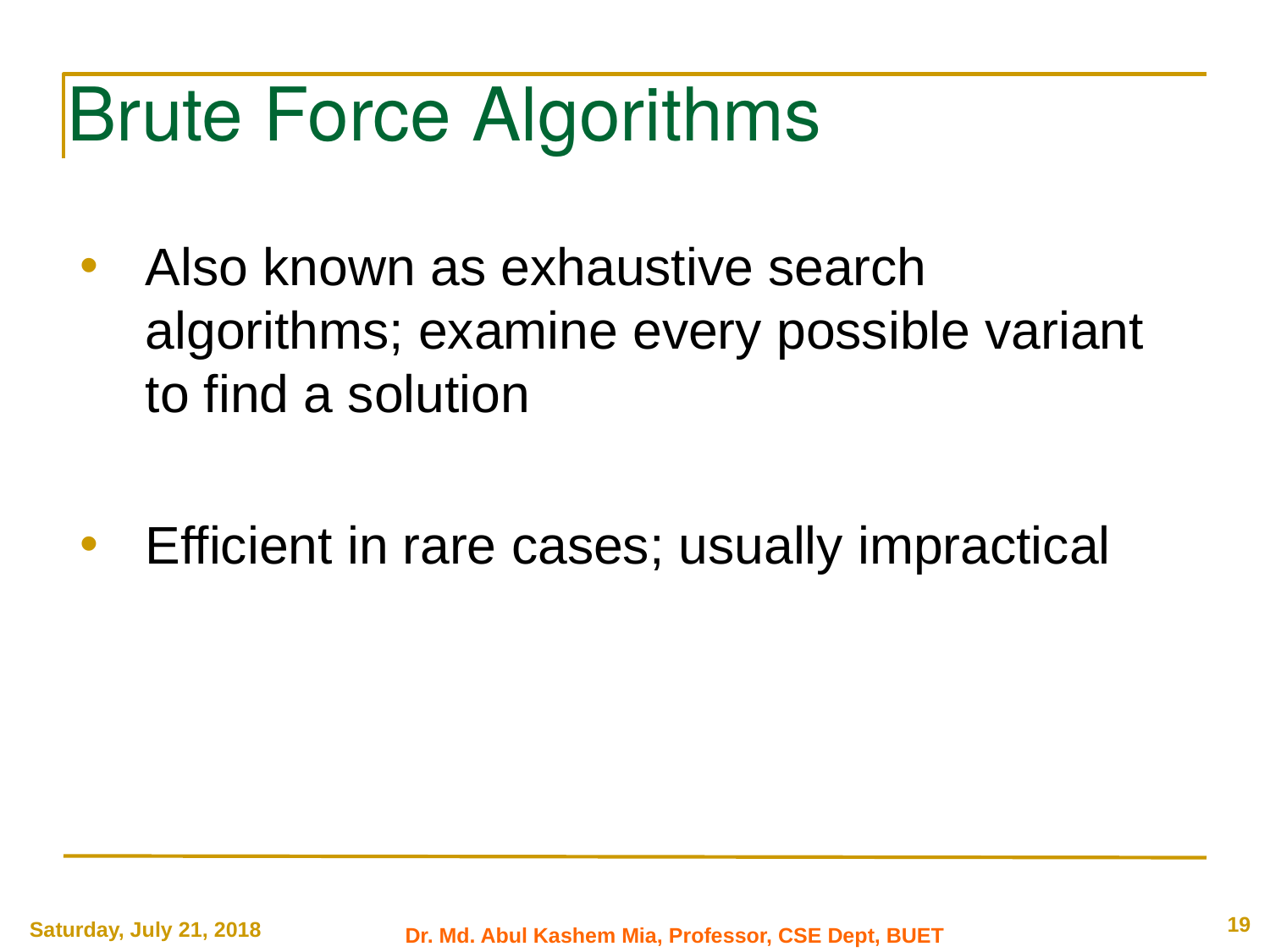

# Brute Force Algorithms
Also known as exhaustive search algorithms; examine every possible variant to find a solution

Efficient in rare cases; usually impractical